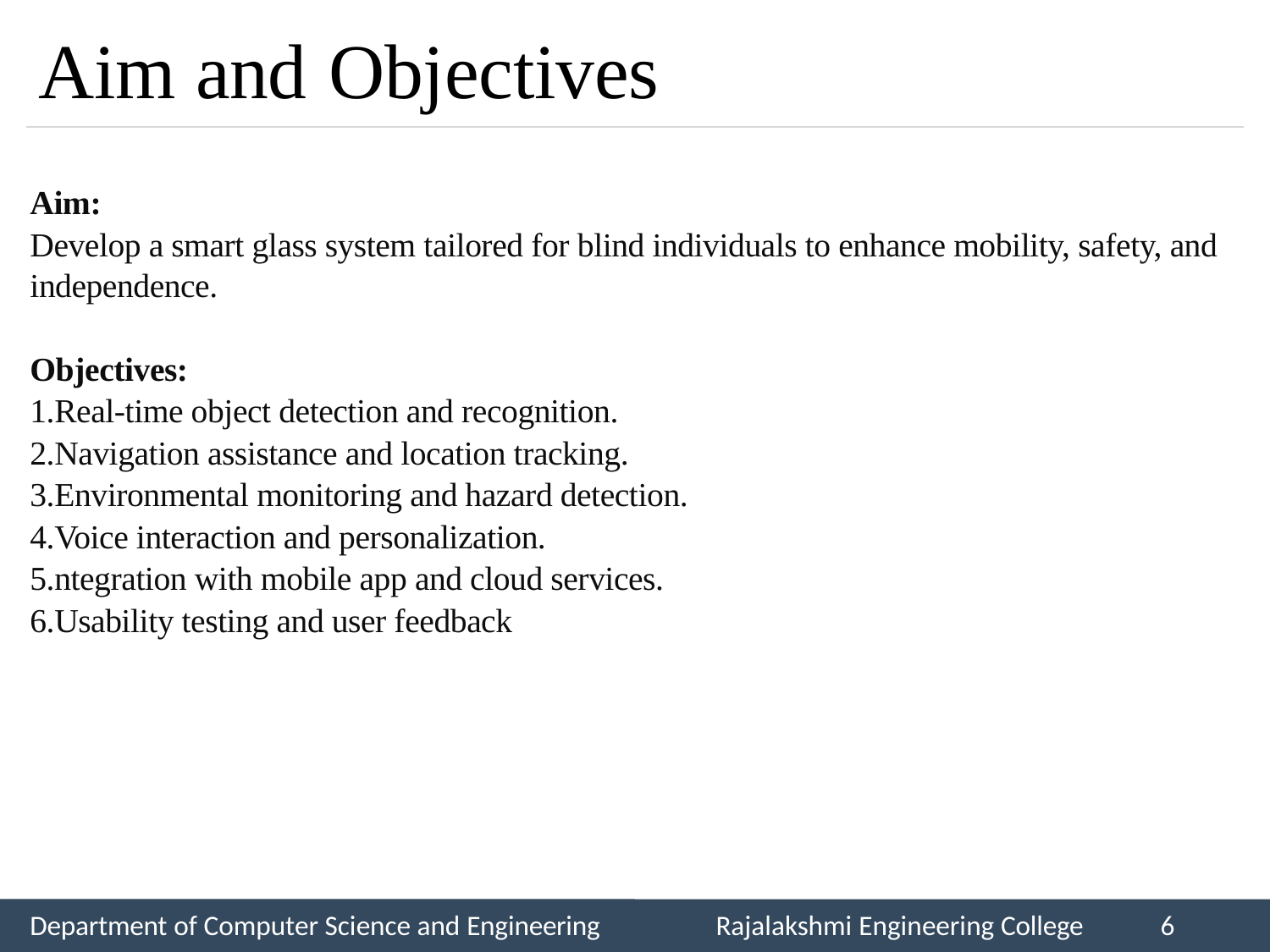

# Aim and	Objectives
Aim:
Develop a smart glass system tailored for blind individuals to enhance mobility, safety, and independence.

Objectives:
1.Real-time object detection and recognition.
2.Navigation assistance and location tracking.
3.Environmental monitoring and hazard detection.
4.Voice interaction and personalization.
5.ntegration with mobile app and cloud services.
6.Usability testing and user feedback
Department of Computer Science and Engineering
Rajalakshmi Engineering College
6